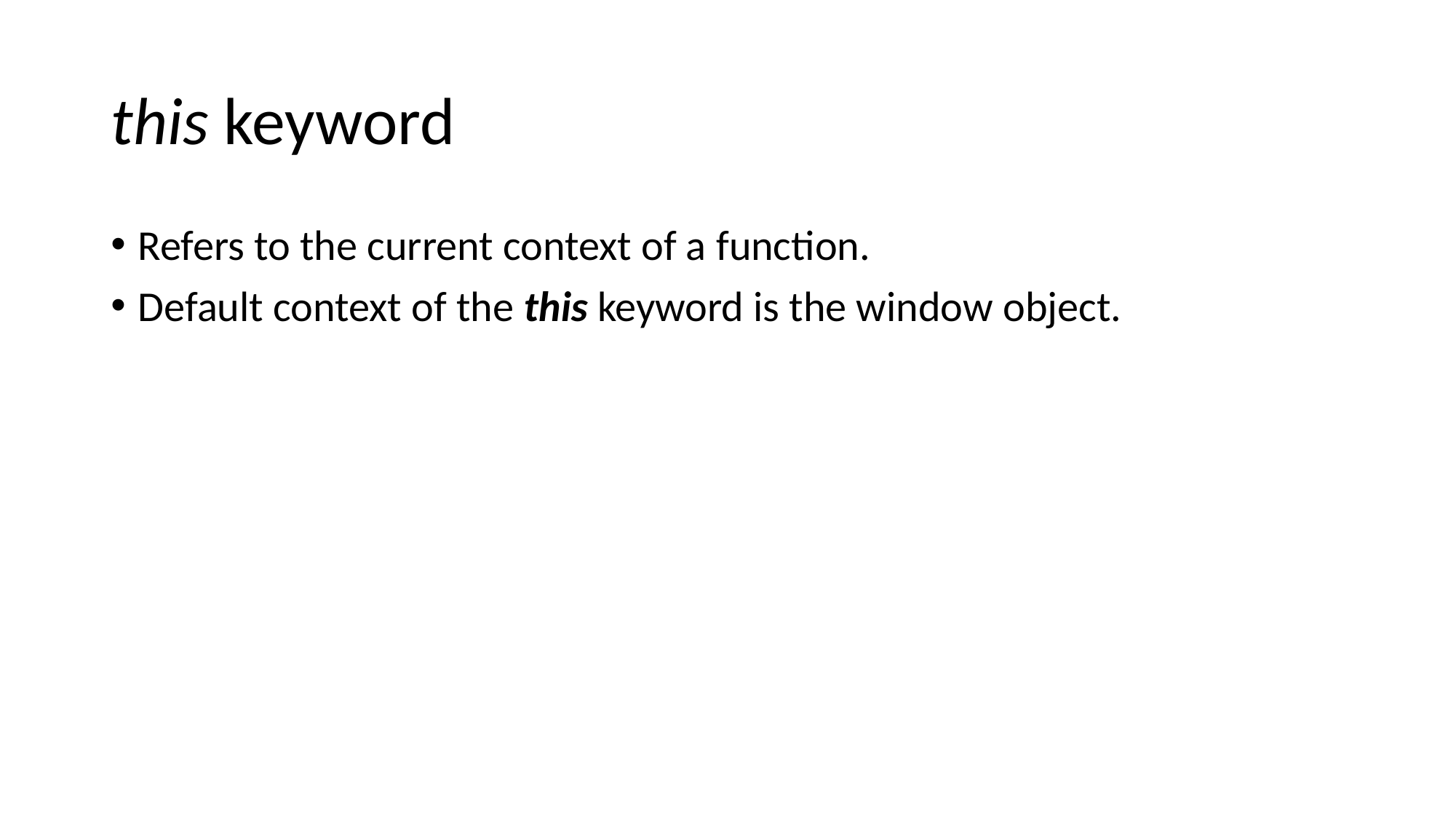

# this keyword
Refers to the current context of a function.
Default context of the this keyword is the window object.